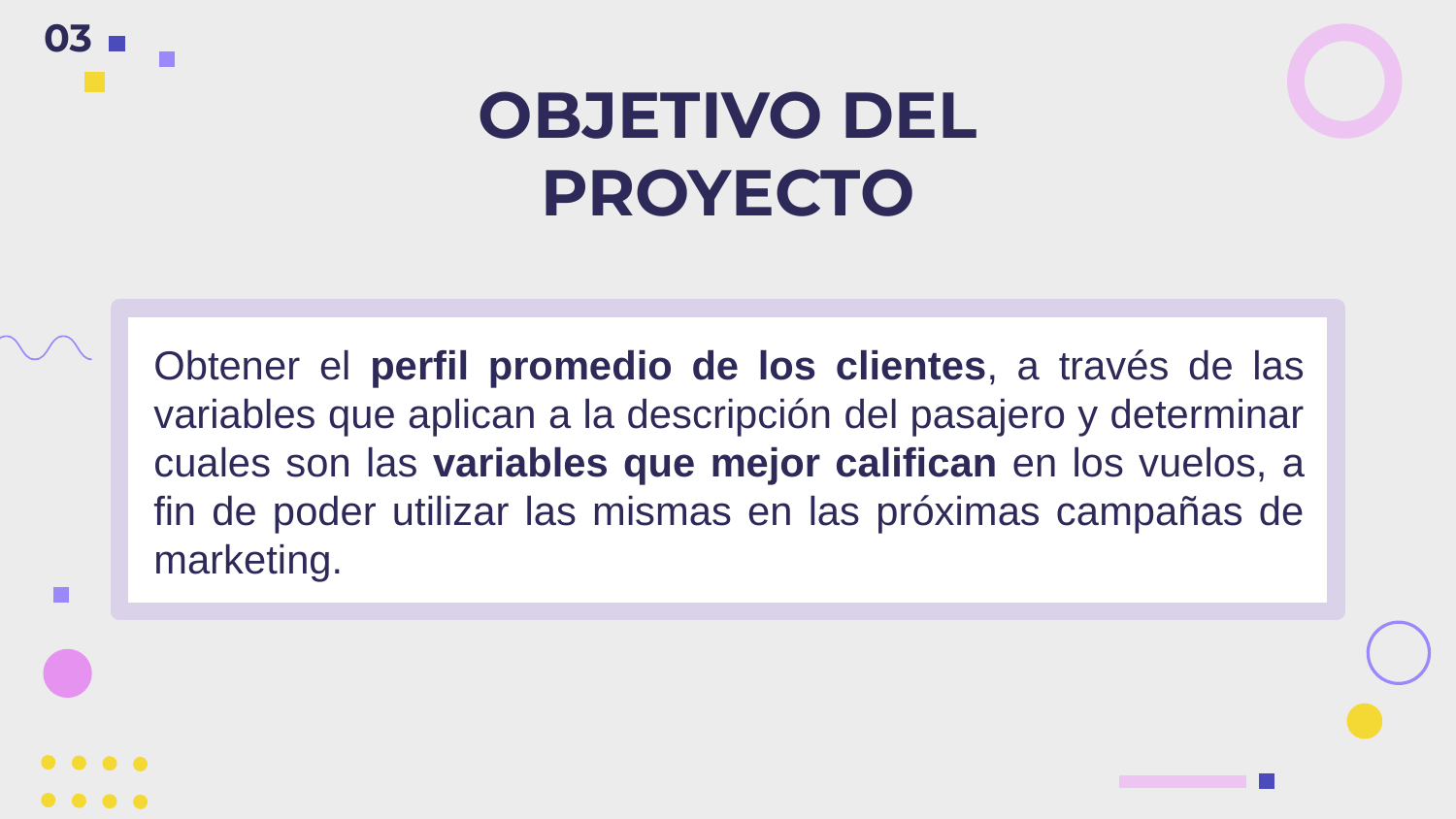

03
# OBJETIVO DEL PROYECTO

Obtener el perfil promedio de los clientes, a través de las variables que aplican a la descripción del pasajero y determinar cuales son las variables que mejor califican en los vuelos, a fin de poder utilizar las mismas en las próximas campañas de marketing.